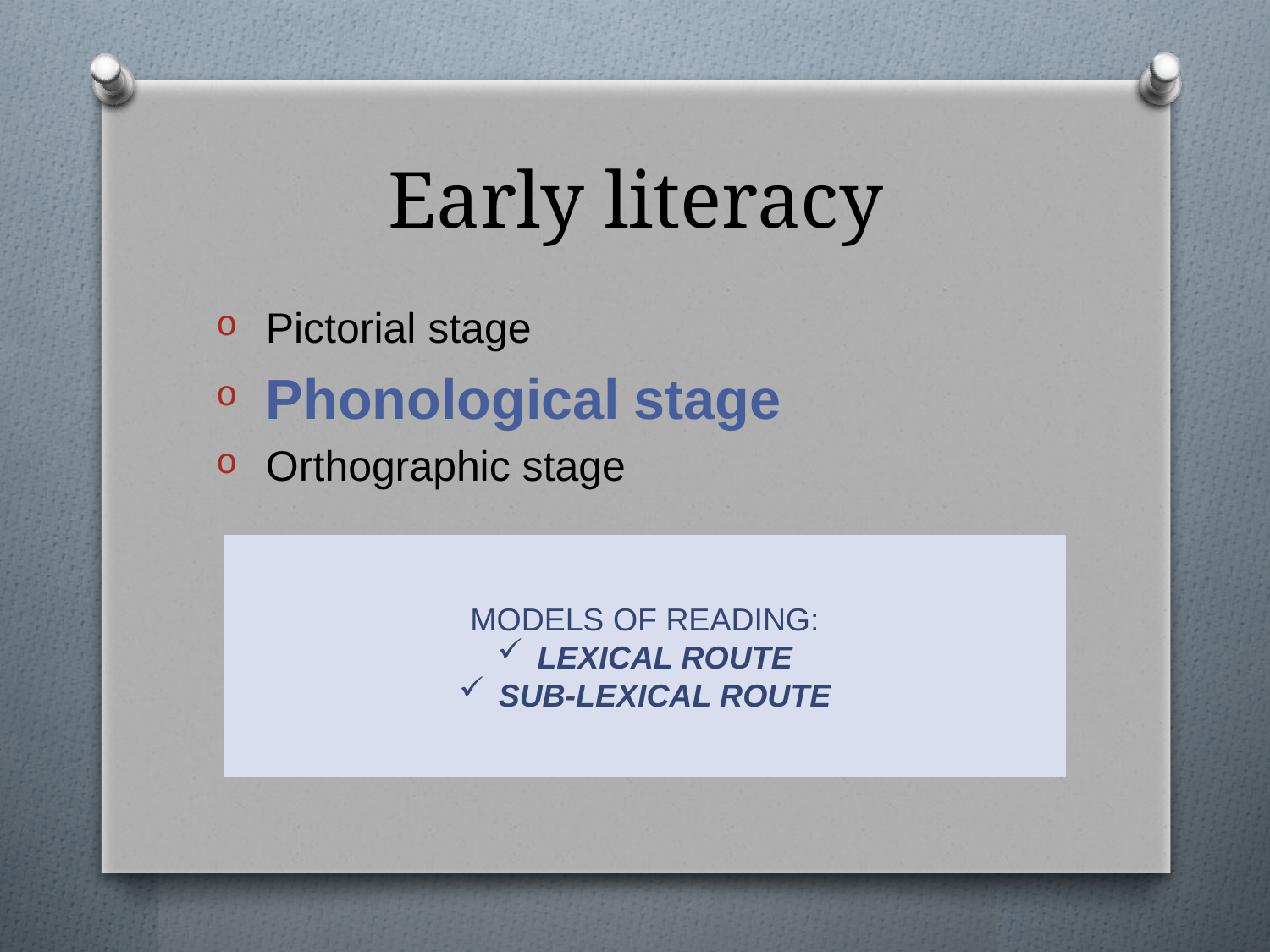

# Early literacy
 Pictorial stage
 Phonological stage
 Orthographic stage

MODELS OF READING:
LEXICAL ROUTE
SUB-LEXICAL ROUTE